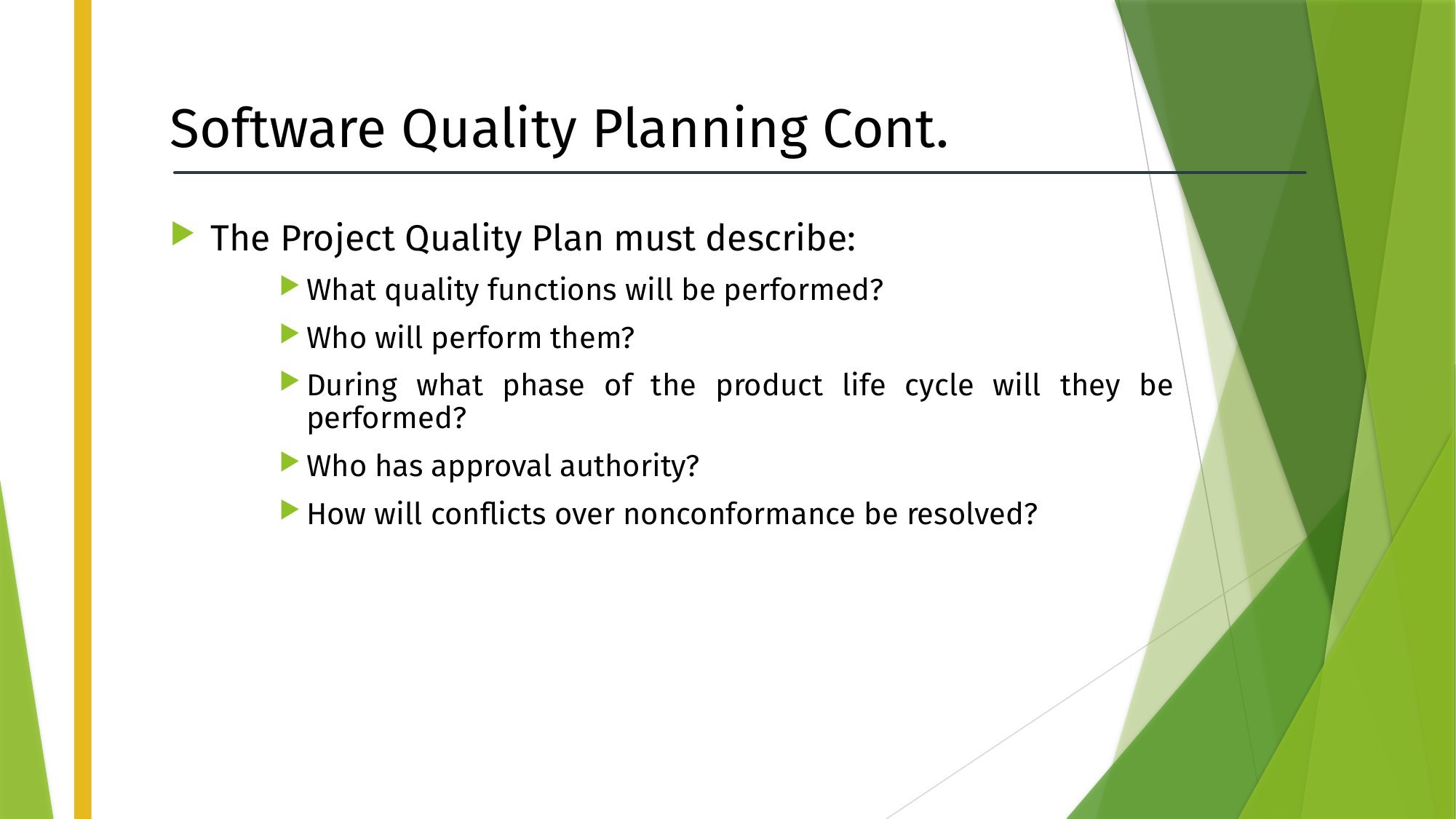

# Software Quality Planning Cont.
The Project Quality Plan must describe:
What quality functions will be performed?
Who will perform them?
During what phase of the product life cycle will they be performed?
Who has approval authority?
How will conflicts over nonconformance be resolved?